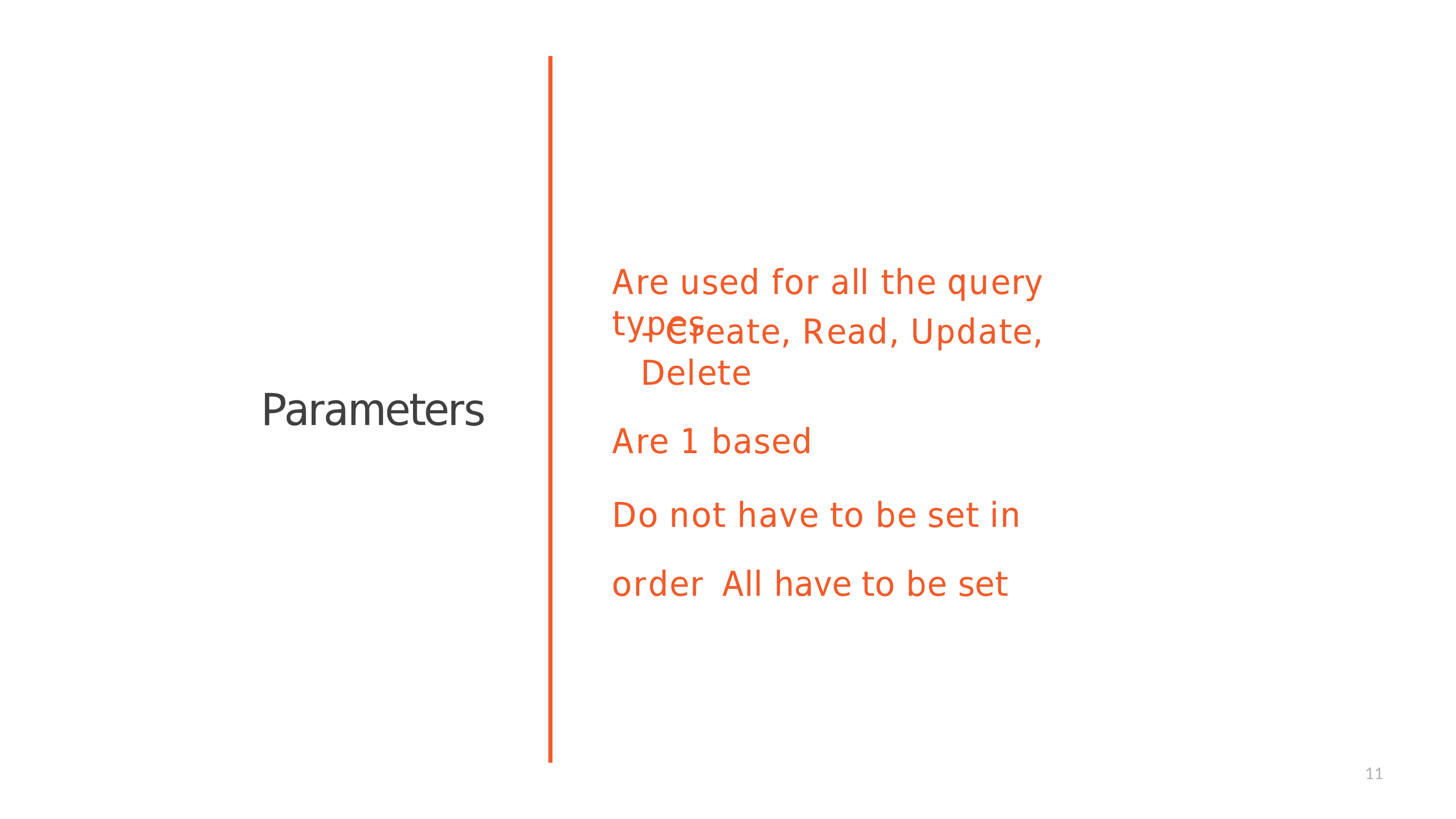

# Are used for all the query types
- Create, Read, Update, Delete
Are 1 based
Do not have to be set in order  All have to be set
Parameters
11